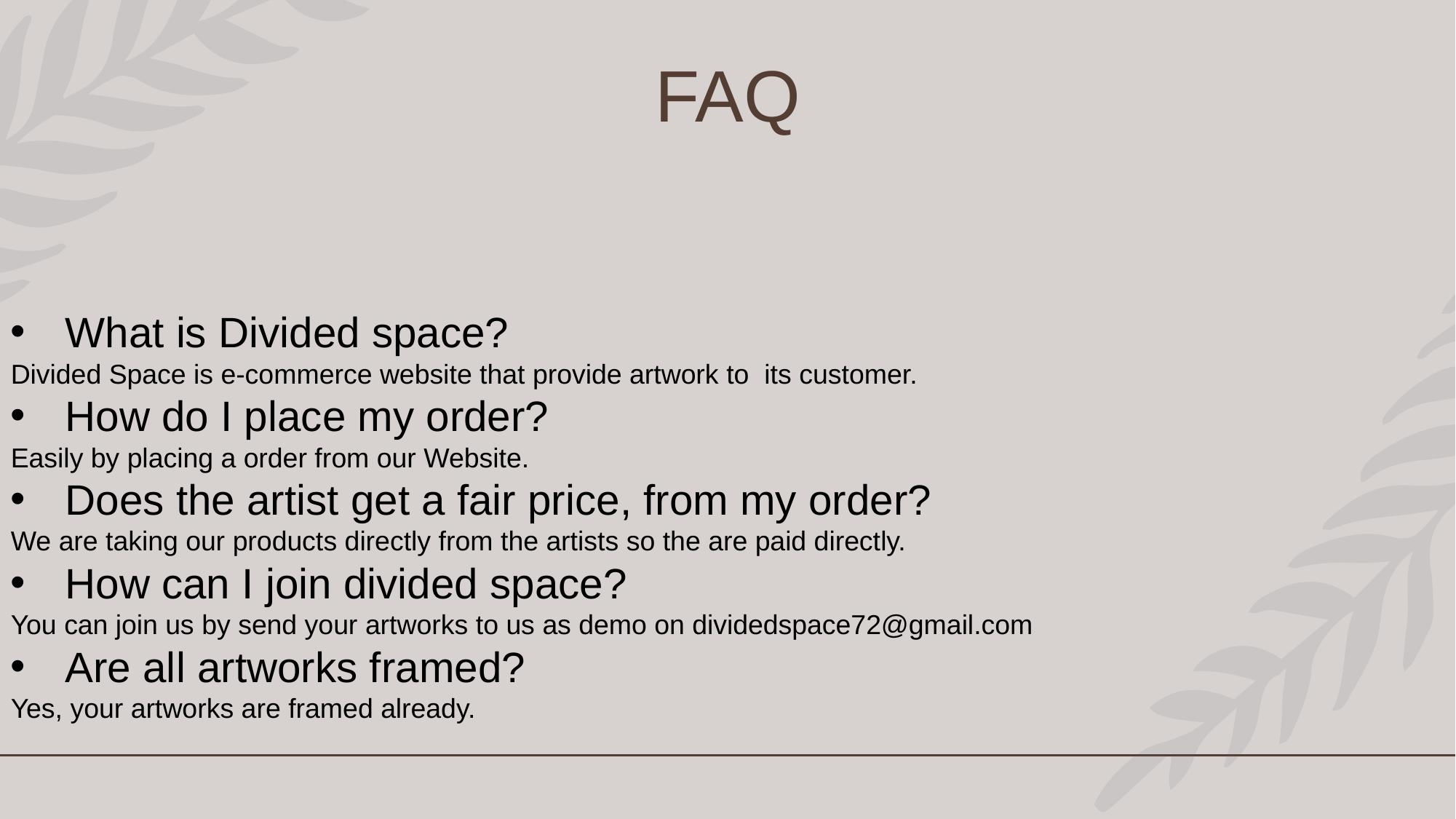

# FAQ

What is Divided space?
Divided Space is e-commerce website that provide artwork to  its customer.
How do I place my order?
Easily by placing a order from our Website.
Does the artist get a fair price, from my order?
We are taking our products directly from the artists so the are paid directly.
How can I join divided space?
You can join us by send your artworks to us as demo on dividedspace72@gmail.com
Are all artworks framed?
Yes, your artworks are framed already.